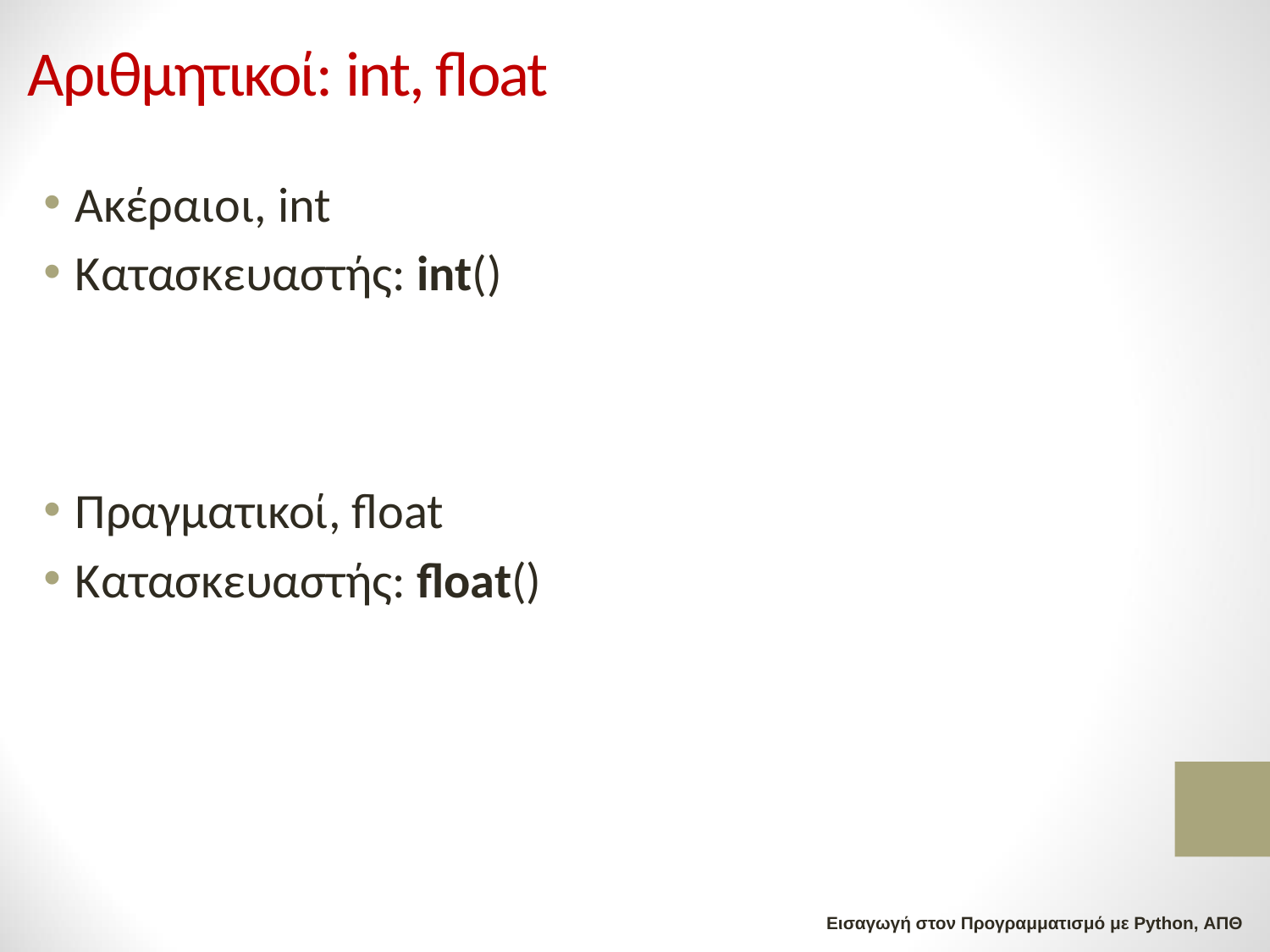

# Αριθμητικοί: int, float
Ακέραιοι, int
Κατασκευαστής: int()

Πραγματικοί, float
Κατασκευαστής: float()